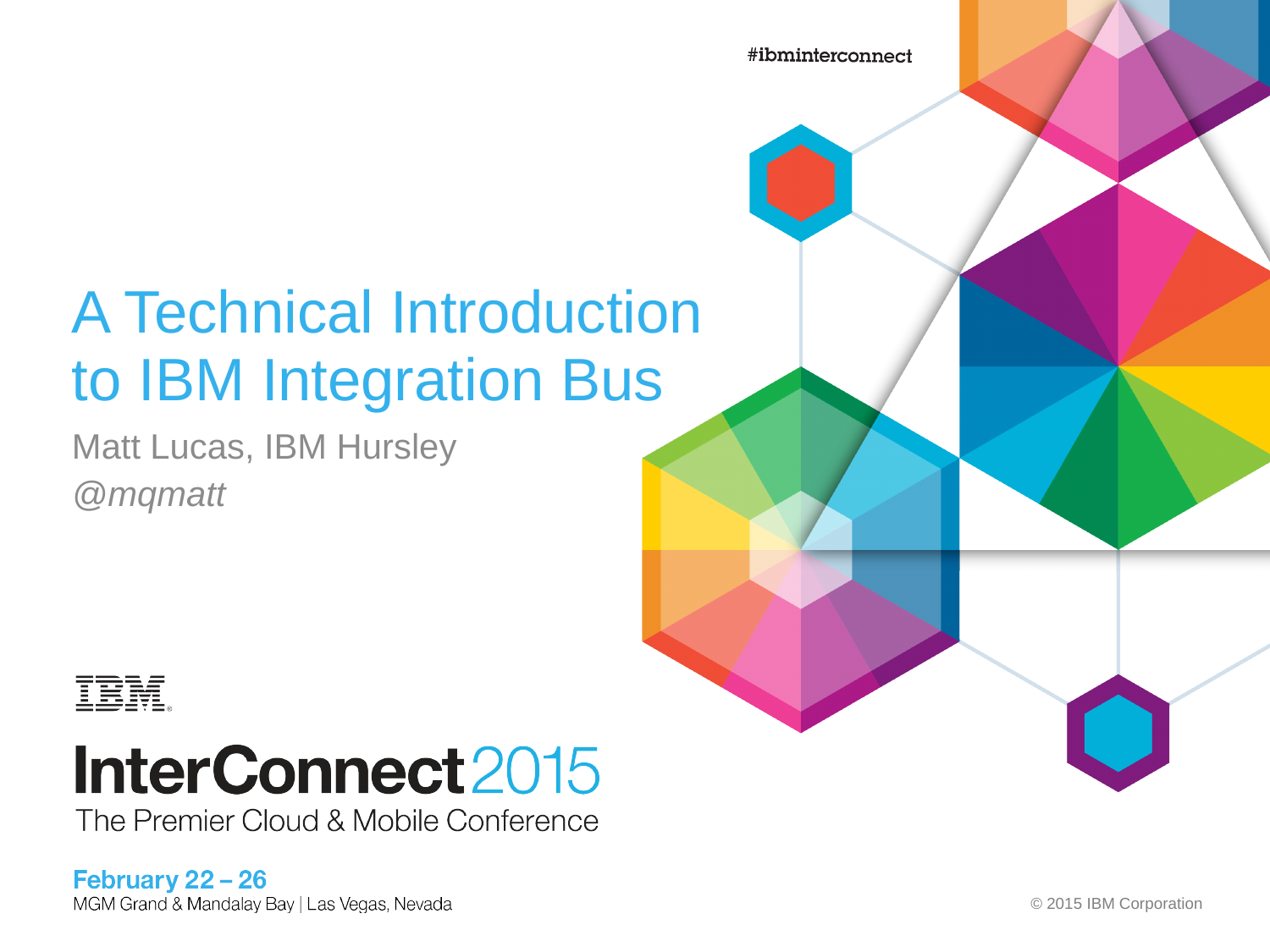

# A Technical Introduction to IBM Integration Bus
Matt Lucas, IBM Hursley
@mqmatt